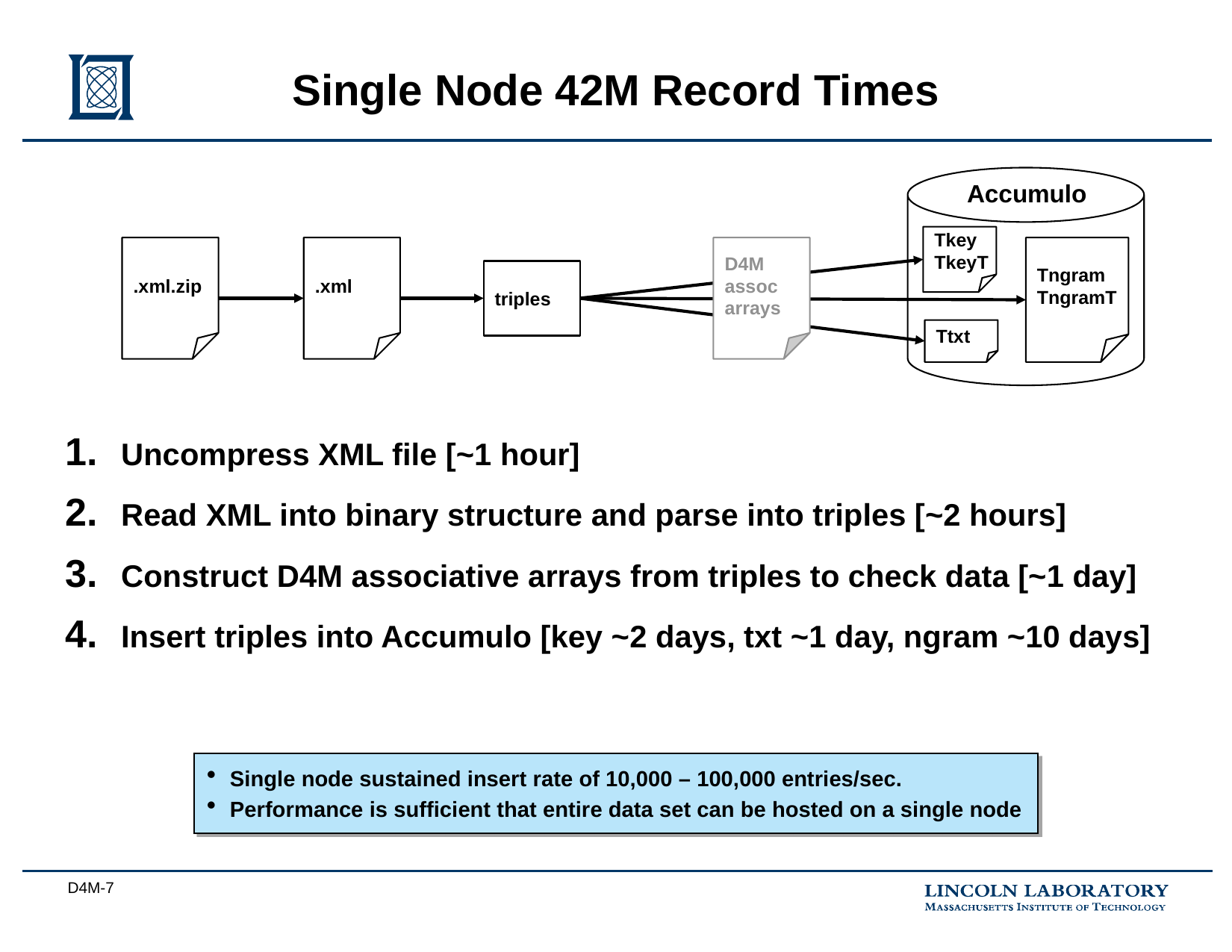

# Single Node 42M Record Times

Accumulo
Tkey
TkeyT
.xml.zip
.xml
D4M
assoc
arrays
Tngram
TngramT
triples
Ttxt
Uncompress XML file [~1 hour]
Read XML into binary structure and parse into triples [~2 hours]
Construct D4M associative arrays from triples to check data [~1 day]
Insert triples into Accumulo [key ~2 days, txt ~1 day, ngram ~10 days]
Single node sustained insert rate of 10,000 – 100,000 entries/sec.
Performance is sufficient that entire data set can be hosted on a single node